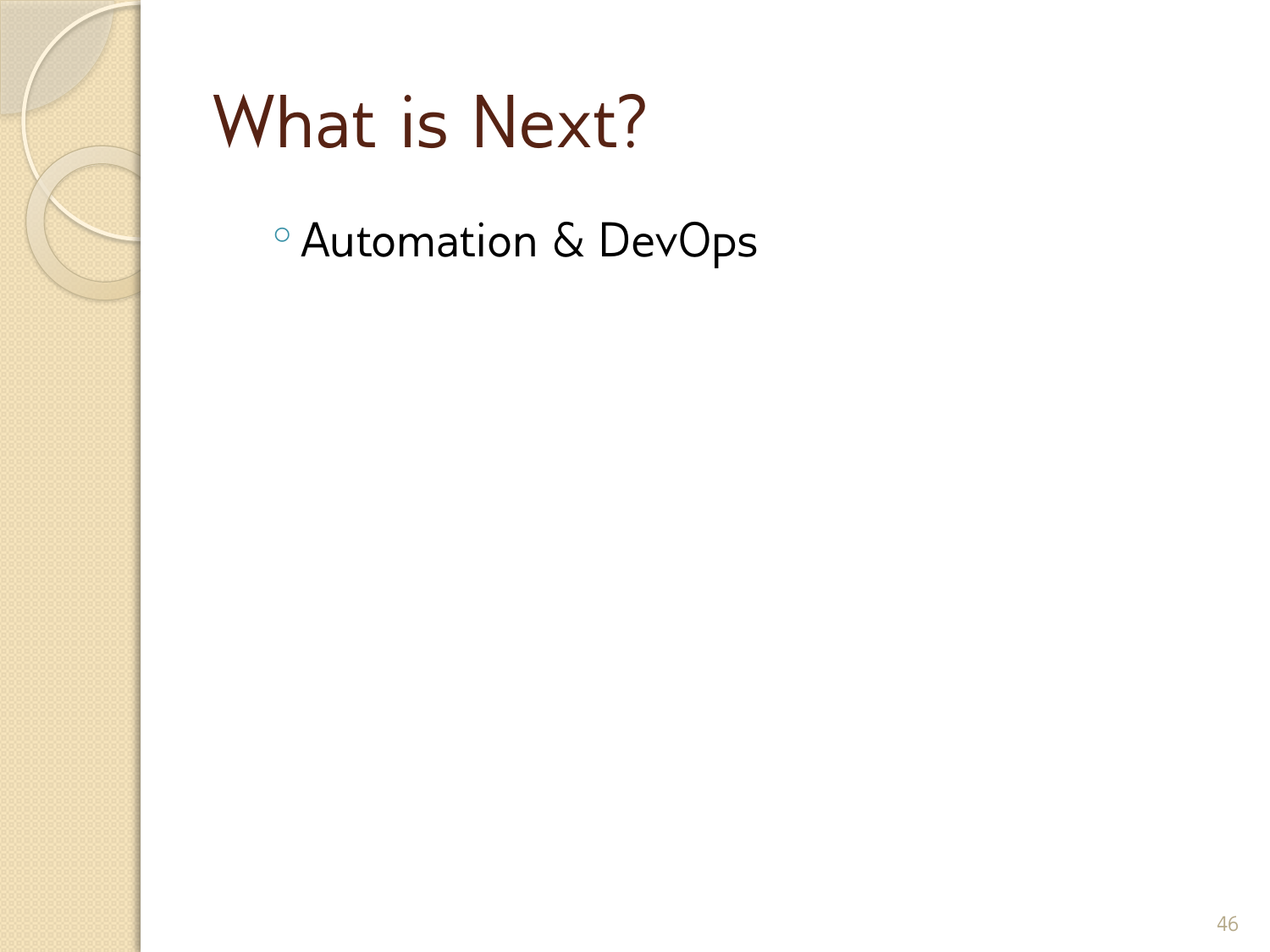

# What is Next?
Automation & DevOps
46